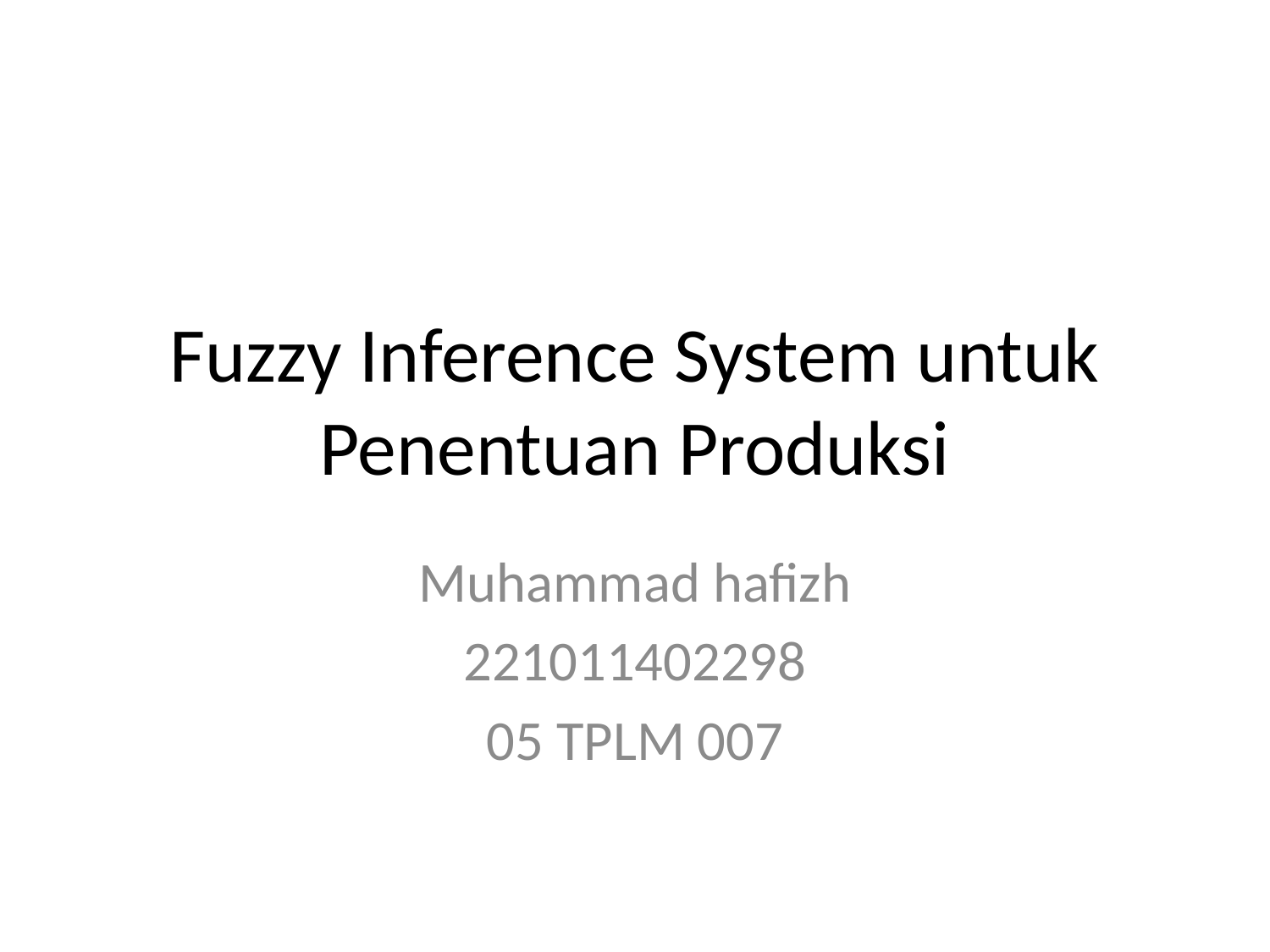

# Fuzzy Inference System untuk Penentuan Produksi
Muhammad hafizh
221011402298
05 TPLM 007